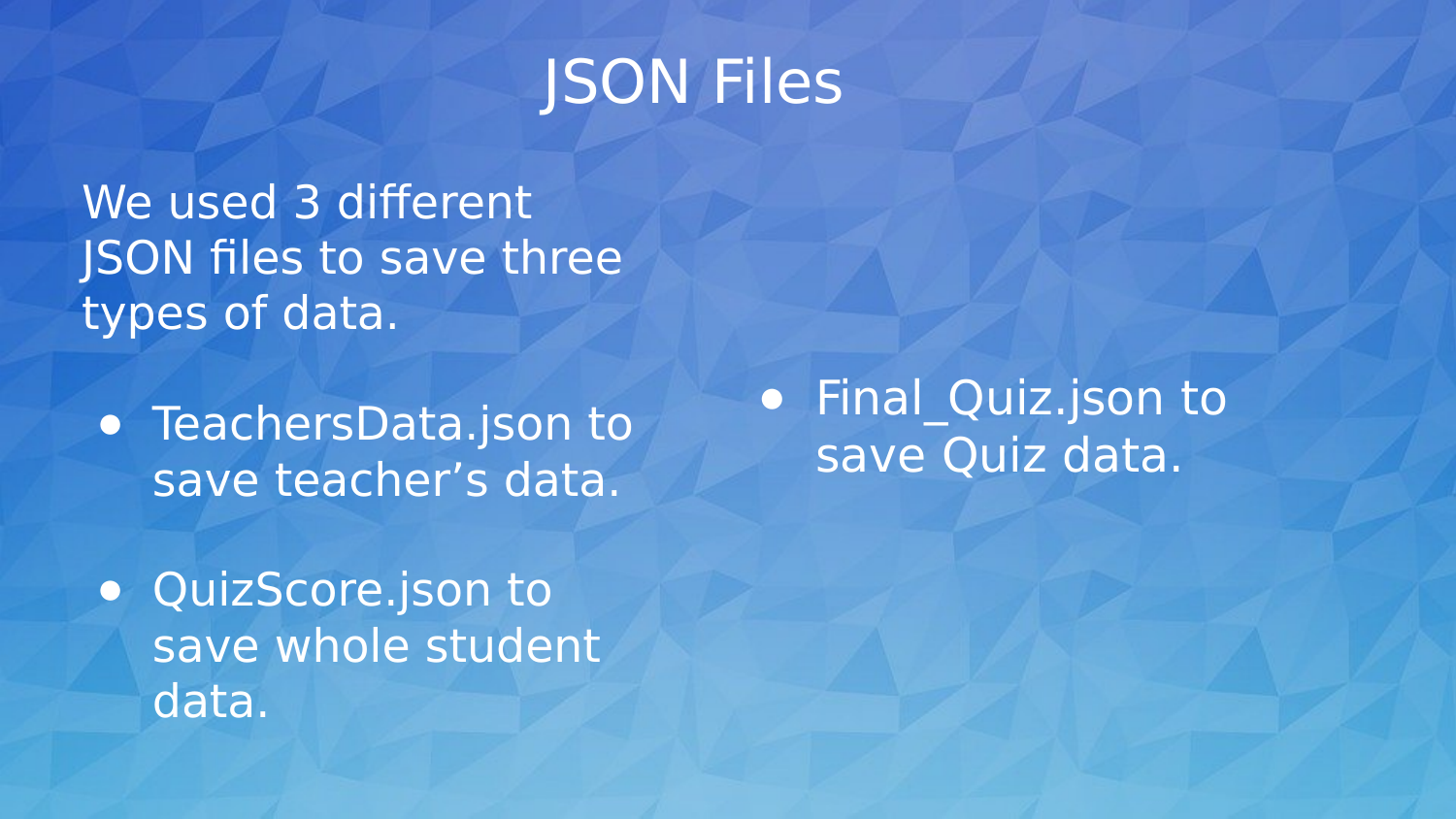

# JSON Files
We used 3 different JSON files to save three types of data.

TeachersData.json to save teacher’s data.

QuizScore.json to save whole student data.
Final_Quiz.json to save Quiz data.